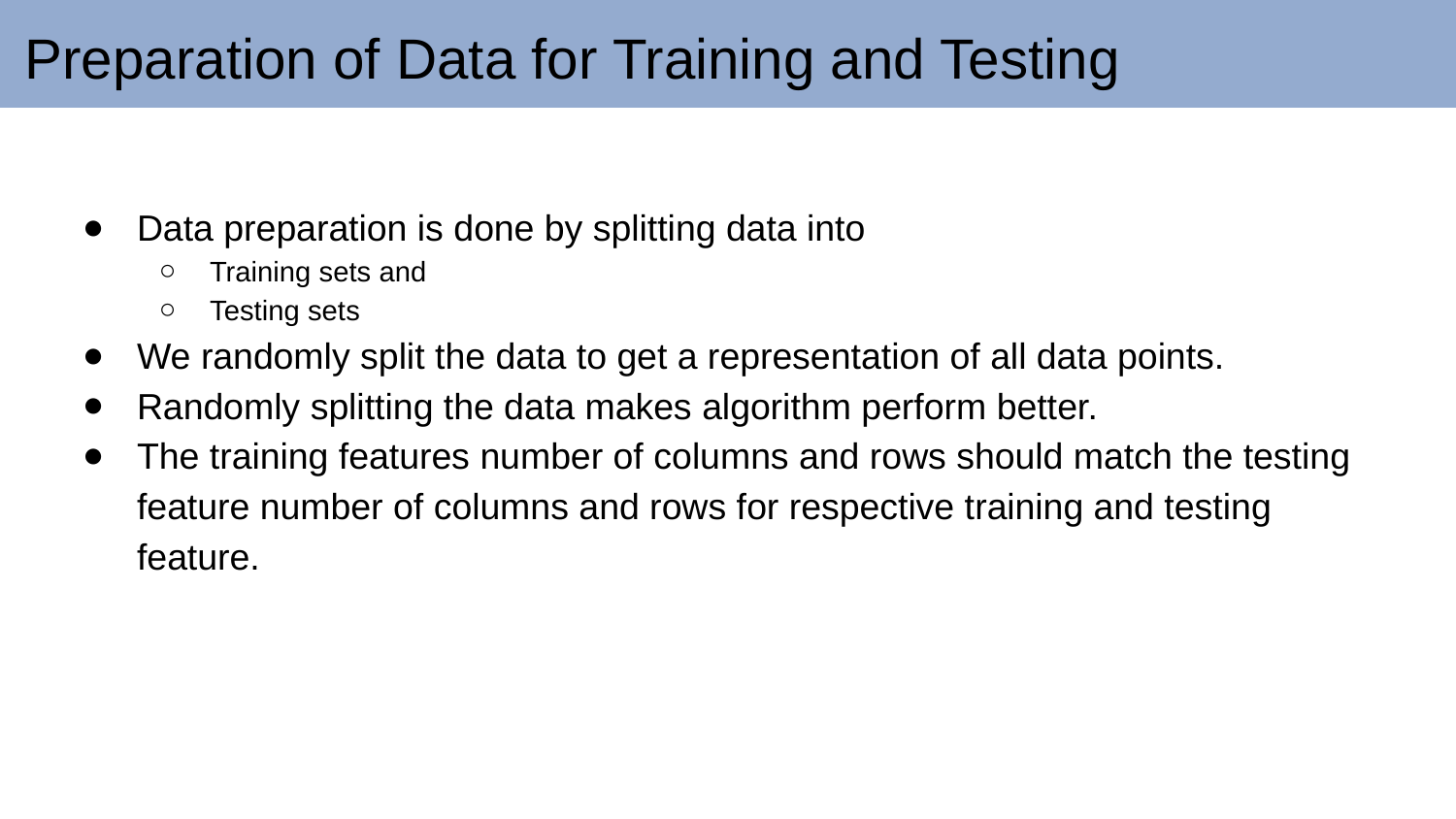

# Preparation of Data for Training and Testing
Data preparation is done by splitting data into
Training sets and
Testing sets
We randomly split the data to get a representation of all data points.
Randomly splitting the data makes algorithm perform better.
The training features number of columns and rows should match the testing feature number of columns and rows for respective training and testing feature.